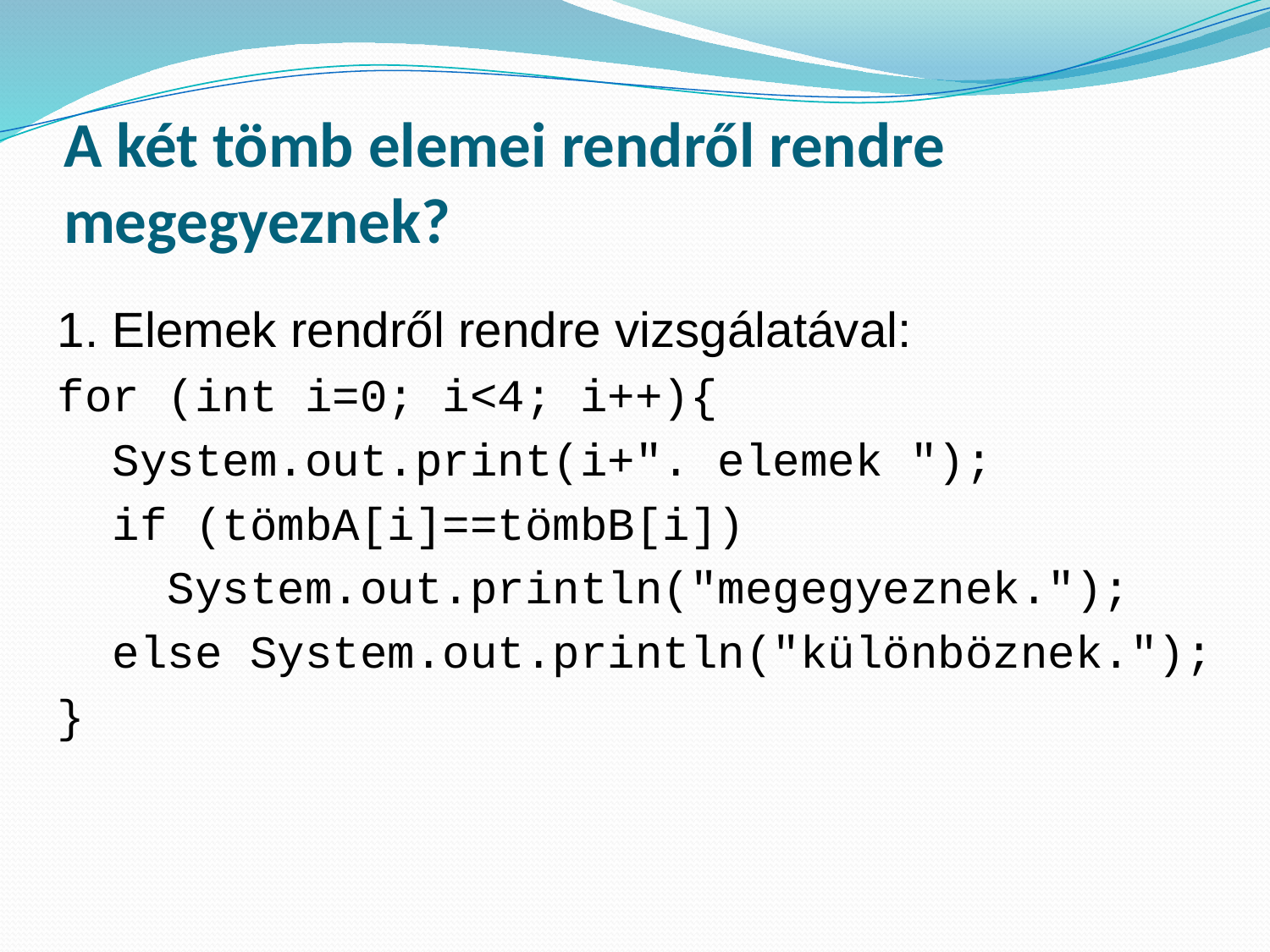

# A két tömb elemei rendről rendre megegyeznek?

1. Elemek rendről rendre vizsgálatával:
for (int i=0; i<4; i++){
  System.out.print(i+". elemek ");
  if (tömbA[i]==tömbB[i])
    System.out.println("megegyeznek.");
  else System.out.println("különböznek.");
}